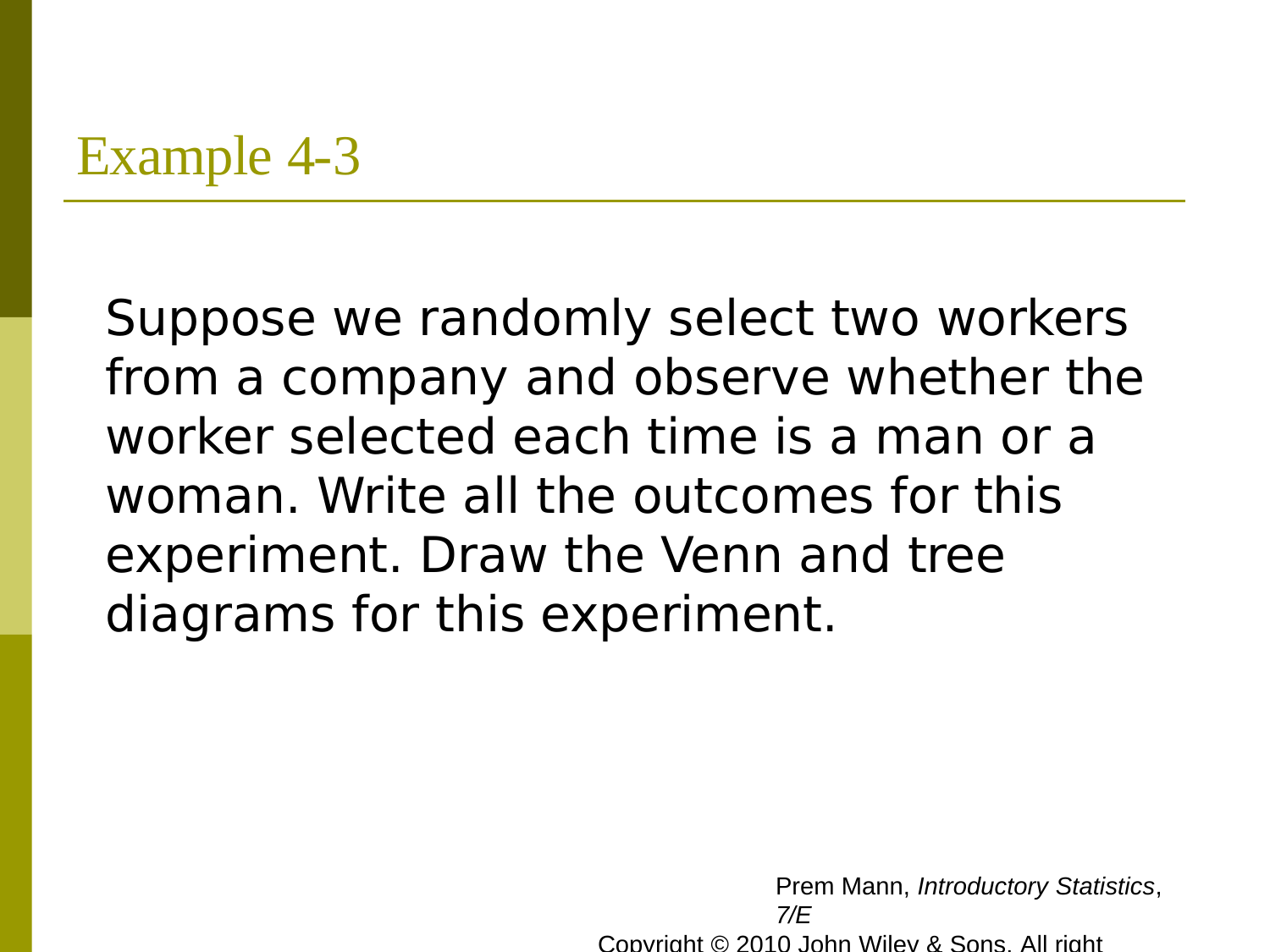

# Example 4-3
Suppose we randomly select two workers from a company and observe whether the worker selected each time is a man or a woman. Write all the outcomes for this experiment. Draw the Venn and tree diagrams for this experiment.
Prem Mann, Introductory Statistics, 7/E
Copyright © 2010 John Wiley & Sons. All right reserved